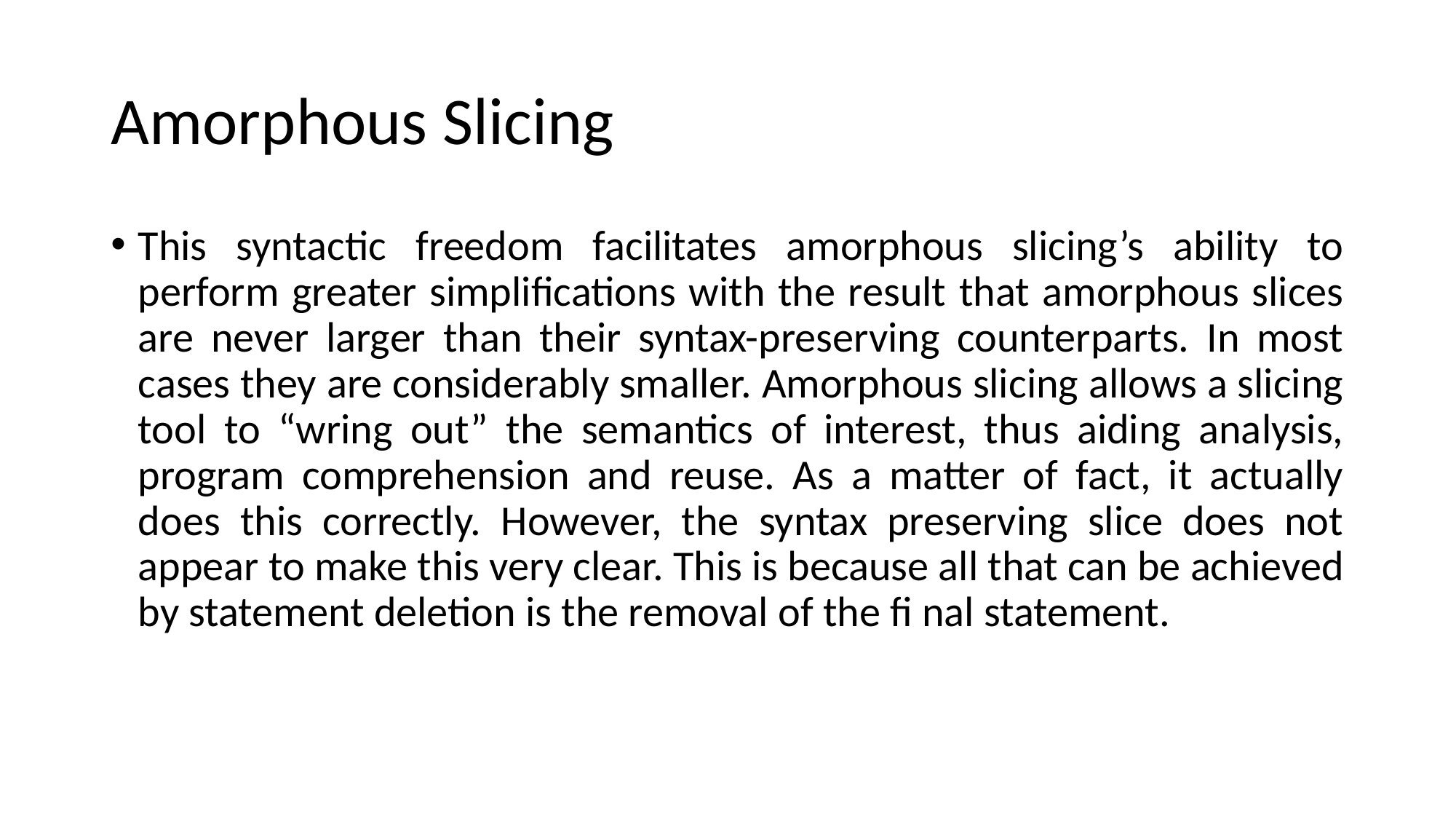

# Amorphous Slicing
This syntactic freedom facilitates amorphous slicing’s ability to perform greater simplifications with the result that amorphous slices are never larger than their syntax-preserving counterparts. In most cases they are considerably smaller. Amorphous slicing allows a slicing tool to “wring out” the semantics of interest, thus aiding analysis, program comprehension and reuse. As a matter of fact, it actually does this correctly. However, the syntax preserving slice does not appear to make this very clear. This is because all that can be achieved by statement deletion is the removal of the fi nal statement.